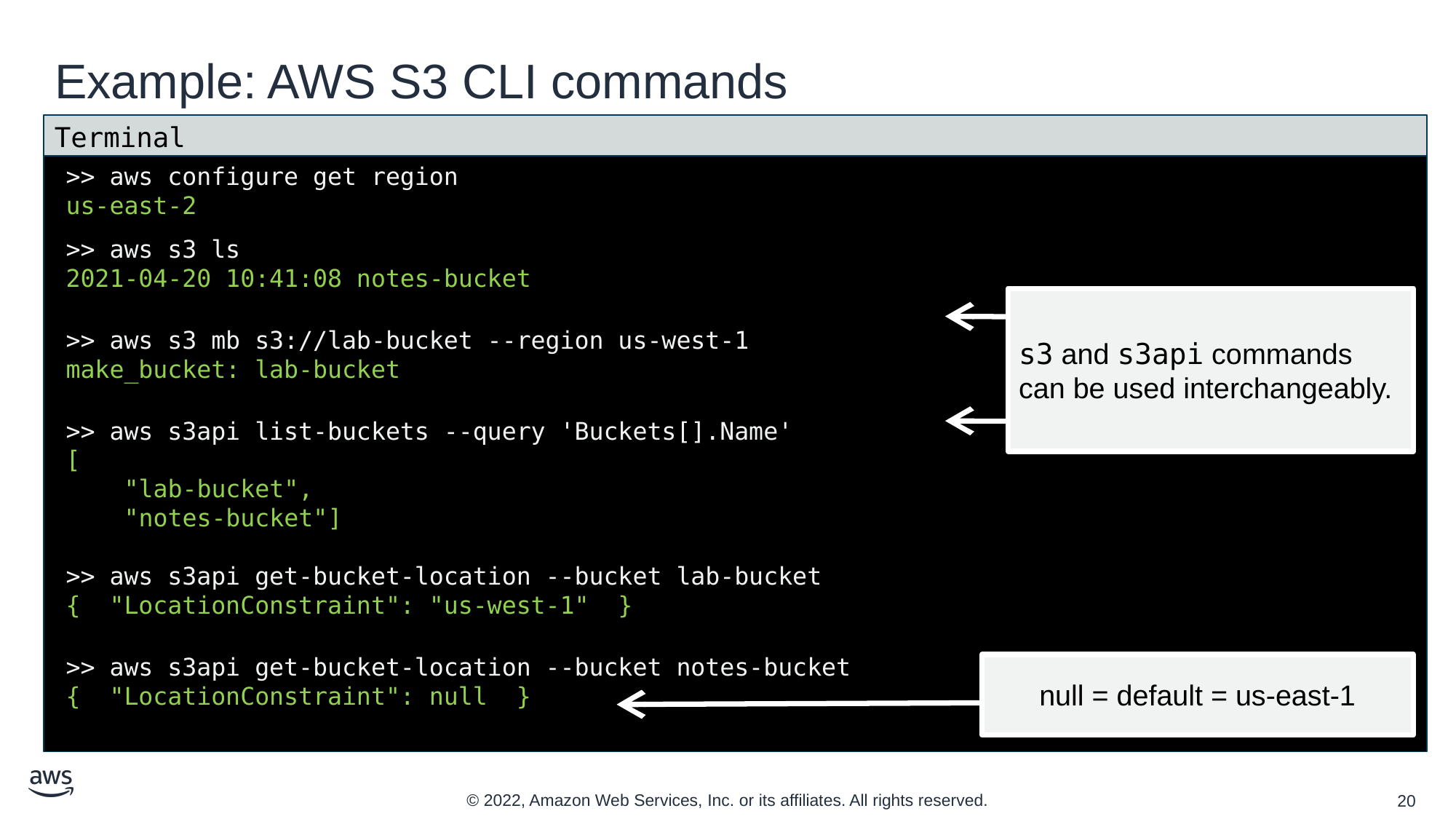

# Example: AWS S3 CLI commands
Terminal

>> aws configure get region
us-east-2

>> aws s3 ls
2021-04-20 10:41:08 notes-bucket

>> aws s3 mb s3://lab-bucket --region us-west-1
make_bucket: lab-bucket

>> aws s3api list-buckets --query 'Buckets[].Name'
[
    "lab-bucket",
    "notes-bucket"]

>> aws s3api get-bucket-location --bucket lab-bucket
{  "LocationConstraint": "us-west-1"  }

>> aws s3api get-bucket-location --bucket notes-bucket
{  "LocationConstraint": null  }
s3 and s3api commands can be used interchangeably.
null = default = us-east-1
20